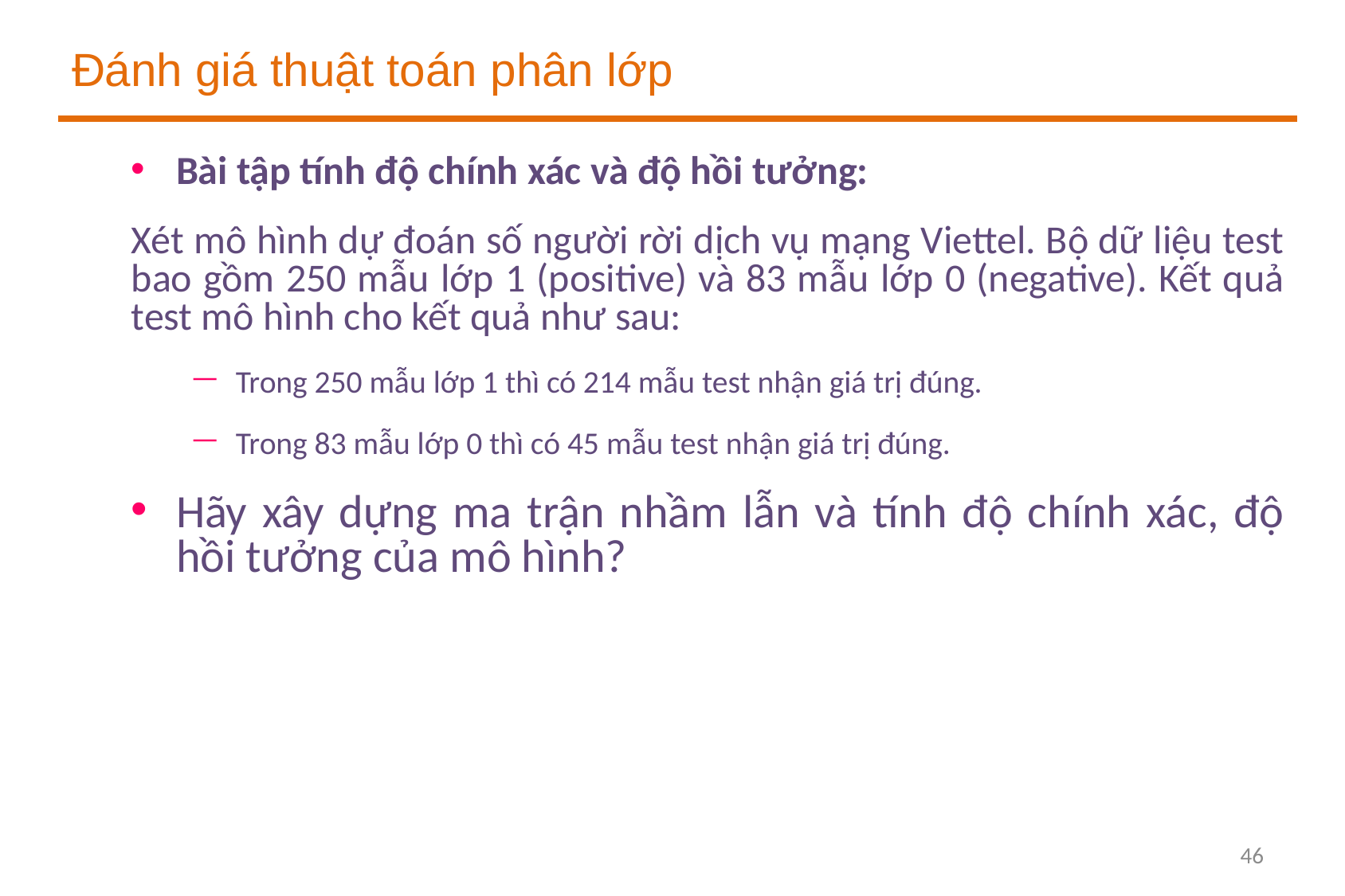

# Đánh giá thuật toán phân lớp
Bài tập tính độ chính xác và độ hồi tưởng:
Xét mô hình dự đoán số người rời dịch vụ mạng Viettel. Bộ dữ liệu test bao gồm 250 mẫu lớp 1 (positive) và 83 mẫu lớp 0 (negative). Kết quả test mô hình cho kết quả như sau:
Trong 250 mẫu lớp 1 thì có 214 mẫu test nhận giá trị đúng.
Trong 83 mẫu lớp 0 thì có 45 mẫu test nhận giá trị đúng.
Hãy xây dựng ma trận nhầm lẫn và tính độ chính xác, độ hồi tưởng của mô hình?
46